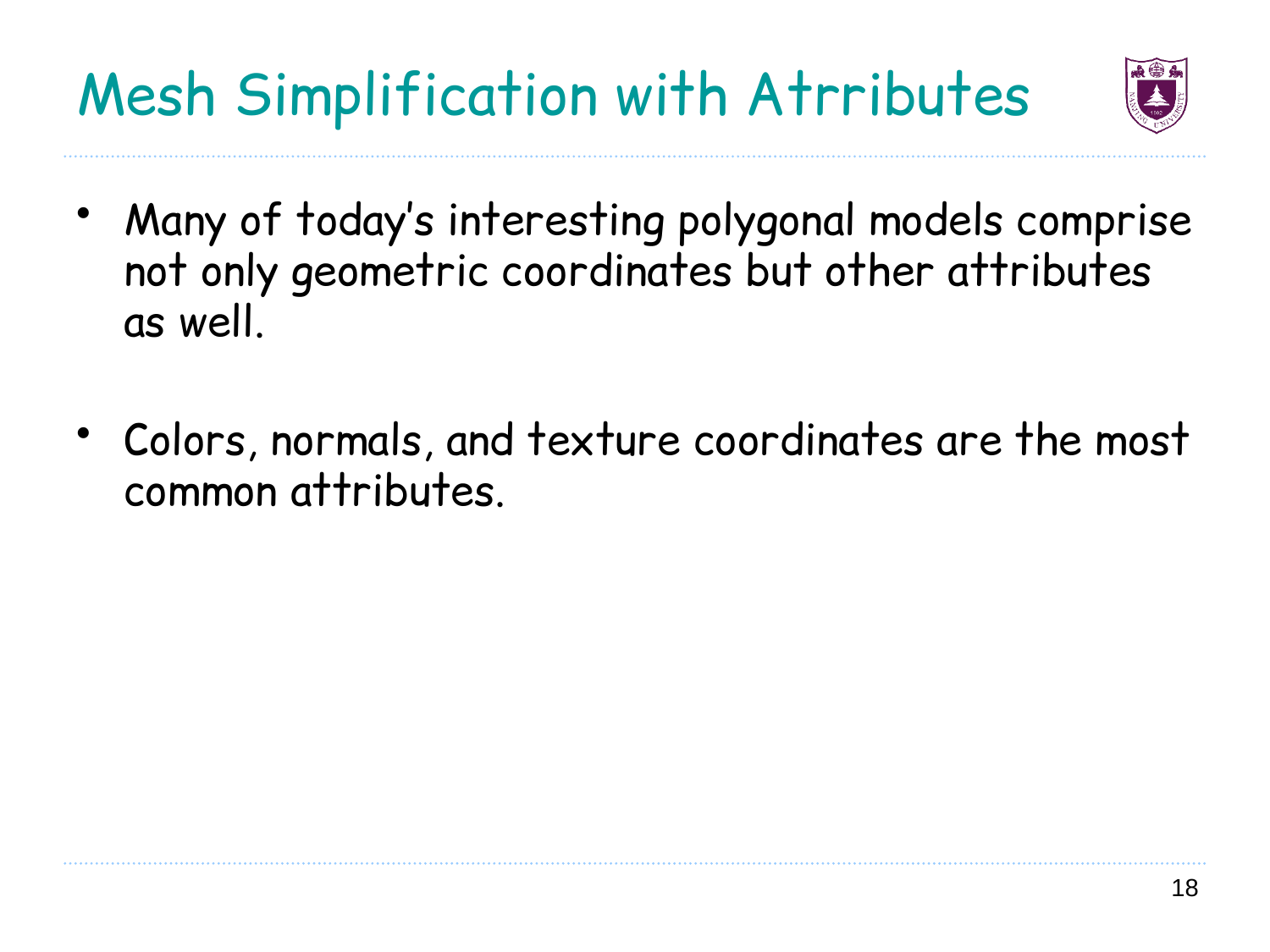

# Mesh Simplification with Atrributes
Many of today’s interesting polygonal models comprise not only geometric coordinates but other attributes as well.

Colors, normals, and texture coordinates are the most common attributes.
18